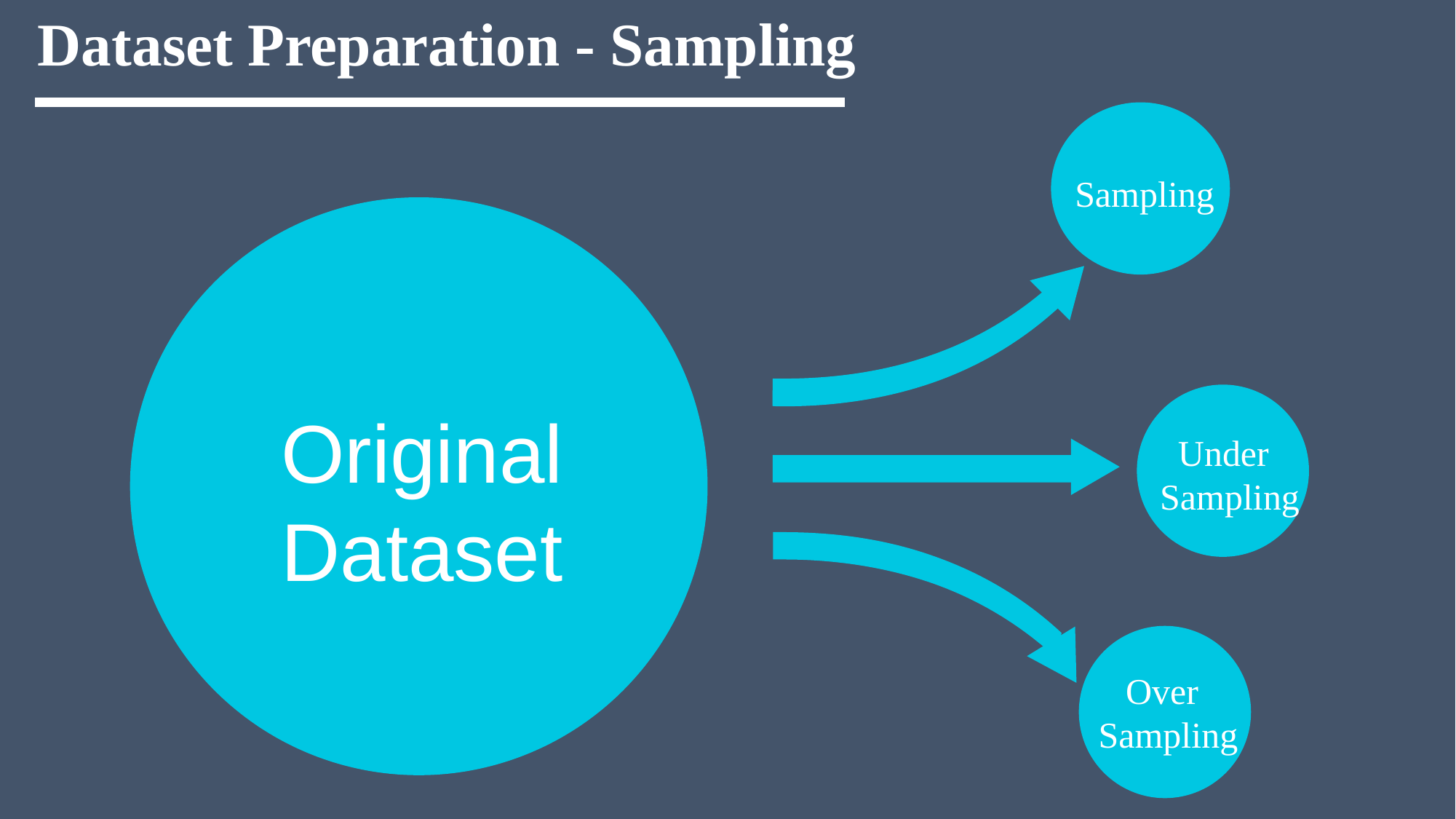

Dataset Preparation - Sampling

Sampling

Original
Dataset
  Under
Sampling

   Over
Sampling